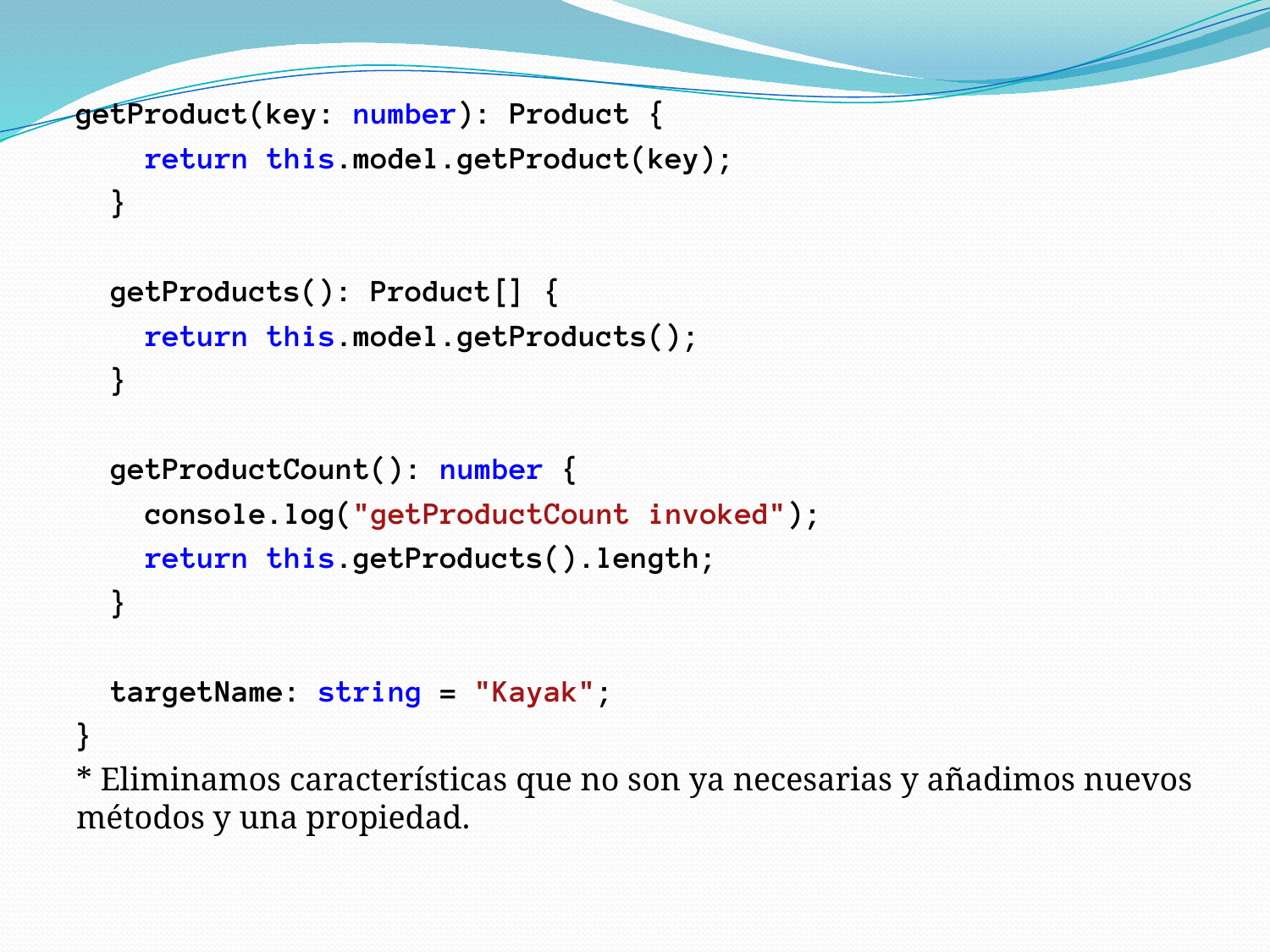

getProduct(key: number): Product {
    return this.model.getProduct(key);
  }

  getProducts(): Product[] {
    return this.model.getProducts();
  }

  getProductCount(): number {
    console.log("getProductCount invoked");
    return this.getProducts().length;
  }

  targetName: string = "Kayak";
}
* Eliminamos características que no son ya necesarias y añadimos nuevos métodos y una propiedad.